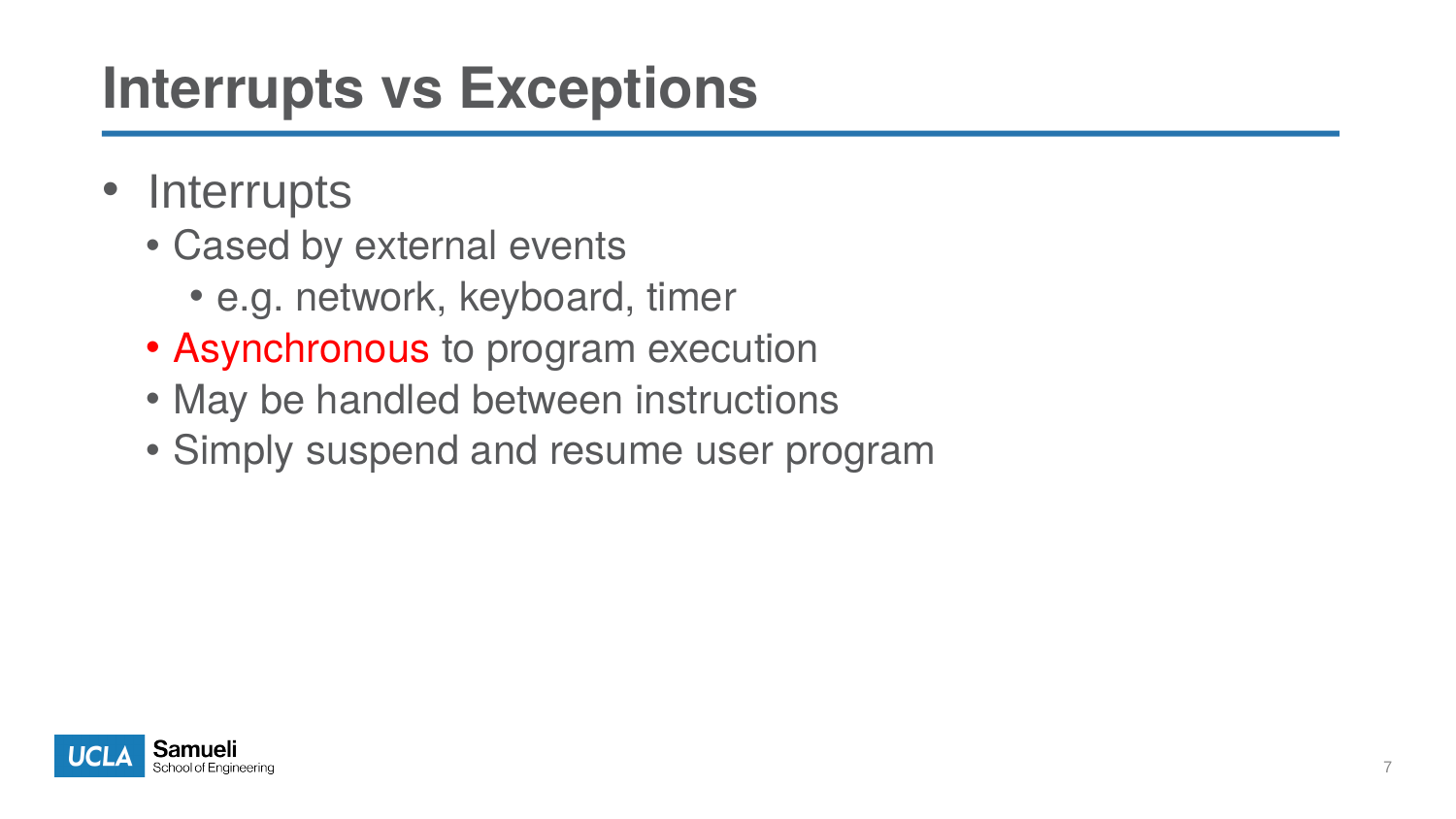

Interrupts vs Exceptions
Interrupts
Cased by external events
e.g. network, keyboard, timer
Asynchronous to program execution
May be handled between instructions
Simply suspend and resume user program
7